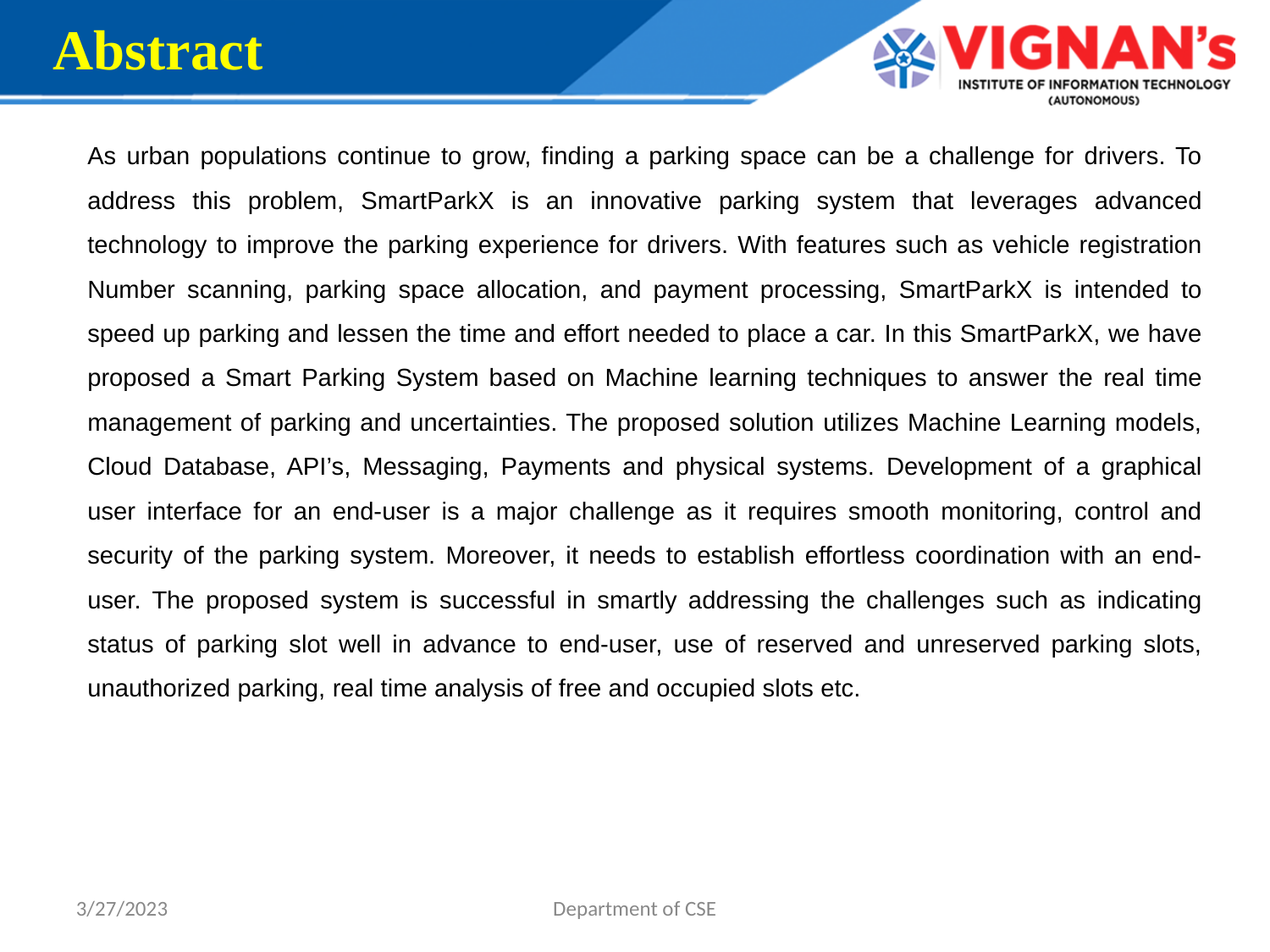

Abstract
# As urban populations continue to grow, finding a parking space can be a challenge for drivers. To address this problem, SmartParkX is an innovative parking system that leverages advanced technology to improve the parking experience for drivers. With features such as vehicle registration Number scanning, parking space allocation, and payment processing, SmartParkX is intended to speed up parking and lessen the time and effort needed to place a car. In this SmartParkX, we have proposed a Smart Parking System based on Machine learning techniques to answer the real time management of parking and uncertainties. The proposed solution utilizes Machine Learning models, Cloud Database, API’s, Messaging, Payments and physical systems. Development of a graphical user interface for an end-user is a major challenge as it requires smooth monitoring, control and security of the parking system. Moreover, it needs to establish effortless coordination with an end-user. The proposed system is successful in smartly addressing the challenges such as indicating status of parking slot well in advance to end-user, use of reserved and unreserved parking slots, unauthorized parking, real time analysis of free and occupied slots etc.
3/27/2023
Department of CSE